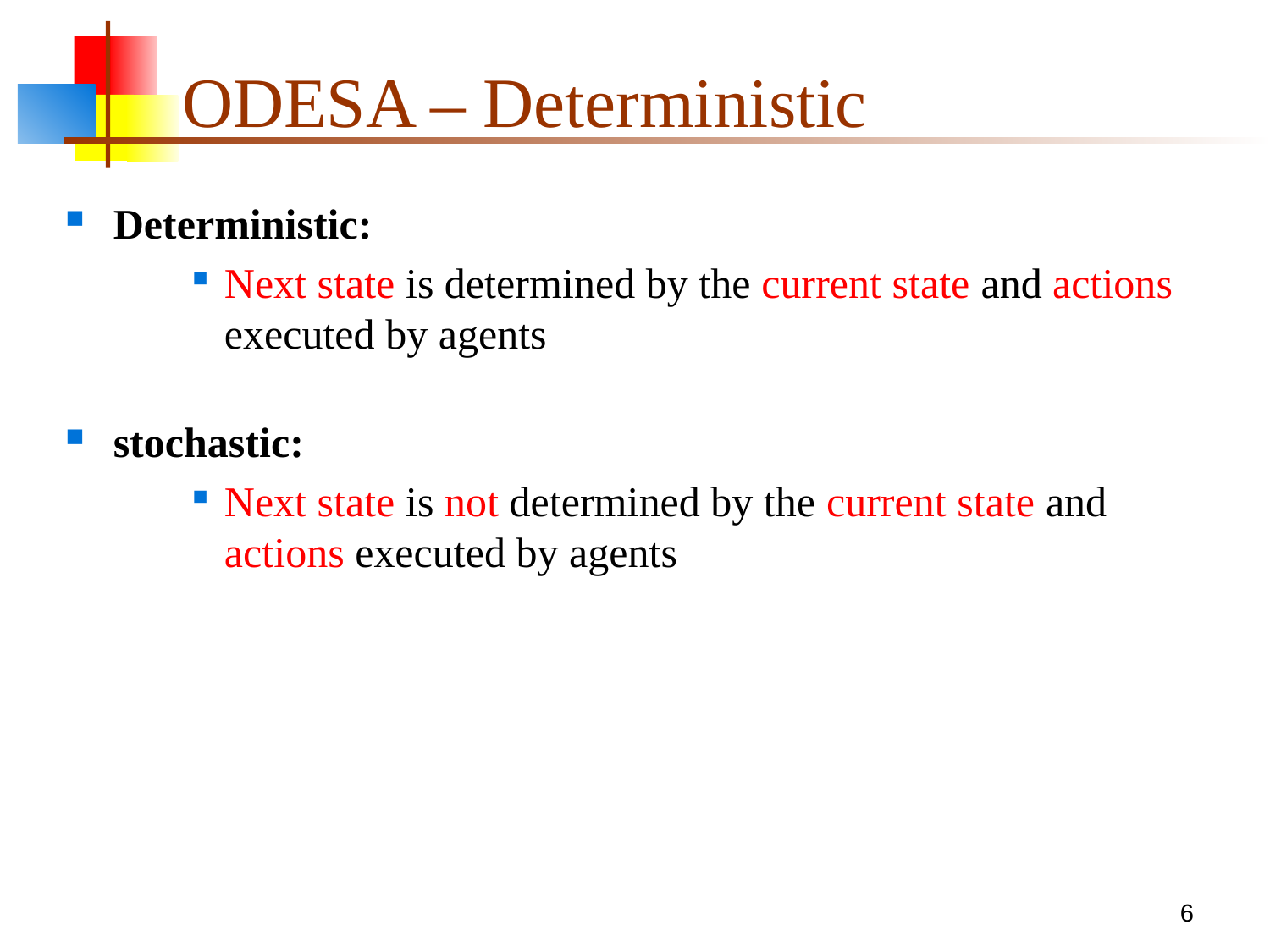

# ODESA – Deterministic
Deterministic:
Next state is determined by the current state and actions executed by agents

stochastic:
Next state is not determined by the current state and actions executed by agents
6